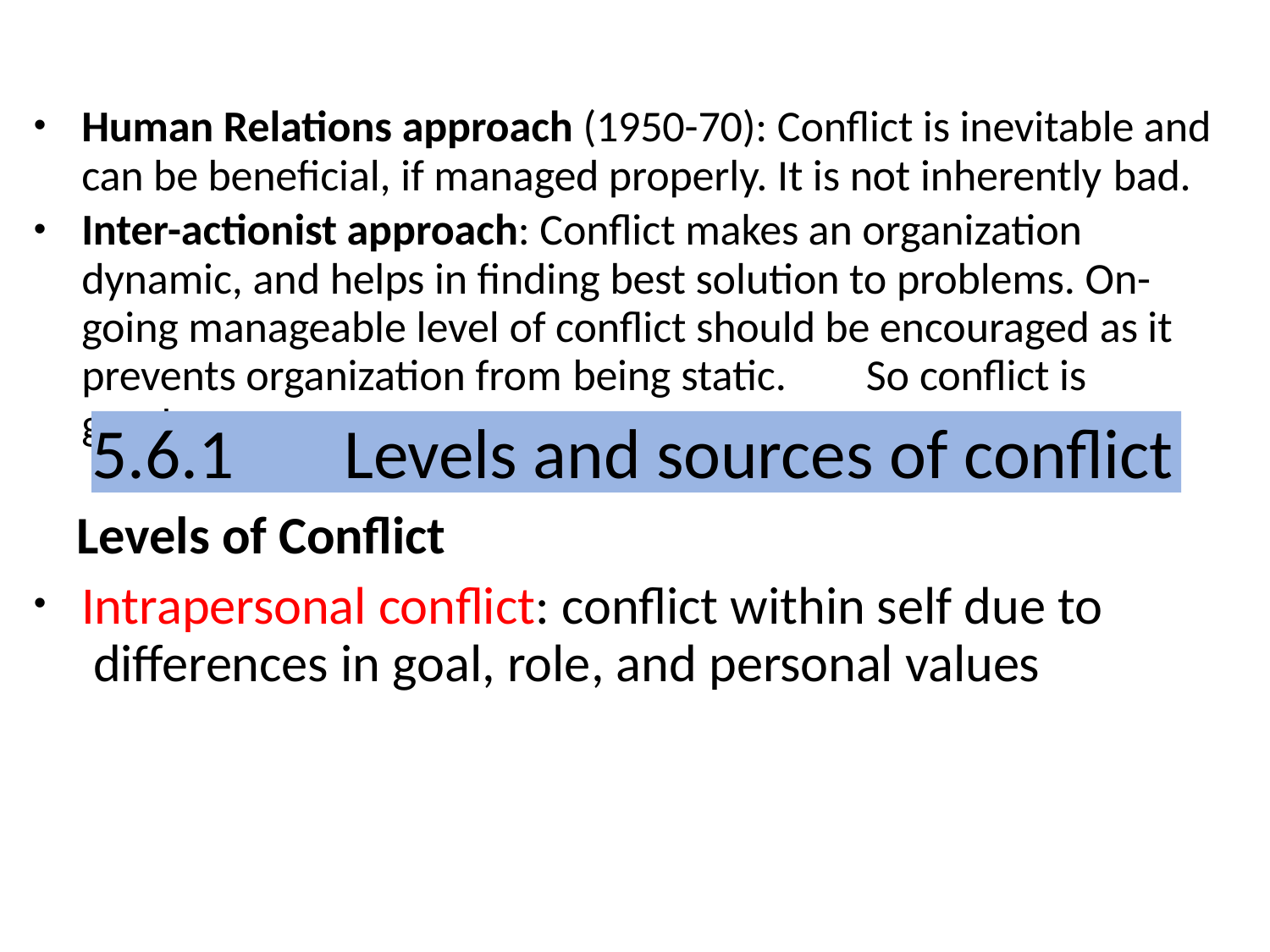

Human Relations approach (1950-70): Conflict is inevitable and  can be beneficial, if managed properly. It is not inherently bad.
Inter-actionist approach: Conflict makes an organization  dynamic, and helps in finding best solution to problems. On-  going manageable level of conflict should be encouraged as it  prevents organization from being static.	So conflict is good.
5.6.1	Levels and sources of conflict
Levels of Conflict
Intrapersonal conflict: conflict within self due to  differences in goal, role, and personal values